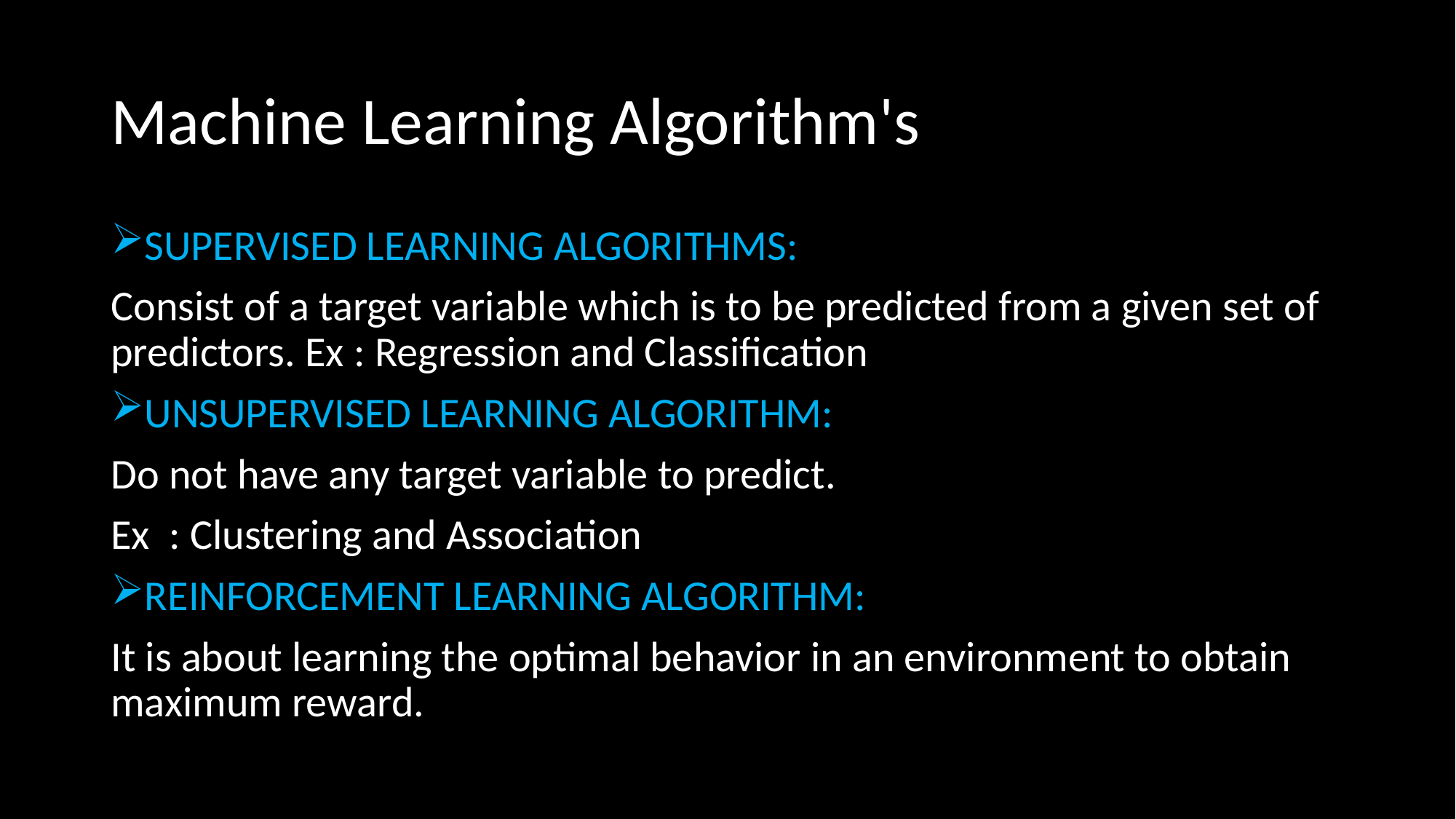

# Machine Learning Algorithm's
SUPERVISED LEARNING ALGORITHMS:
Consist of a target variable which is to be predicted from a given set of predictors. Ex : Regression and Classification
UNSUPERVISED LEARNING ALGORITHM:
Do not have any target variable to predict.
Ex  : Clustering and Association
REINFORCEMENT LEARNING ALGORITHM:
It is about learning the optimal behavior in an environment to obtain maximum reward.